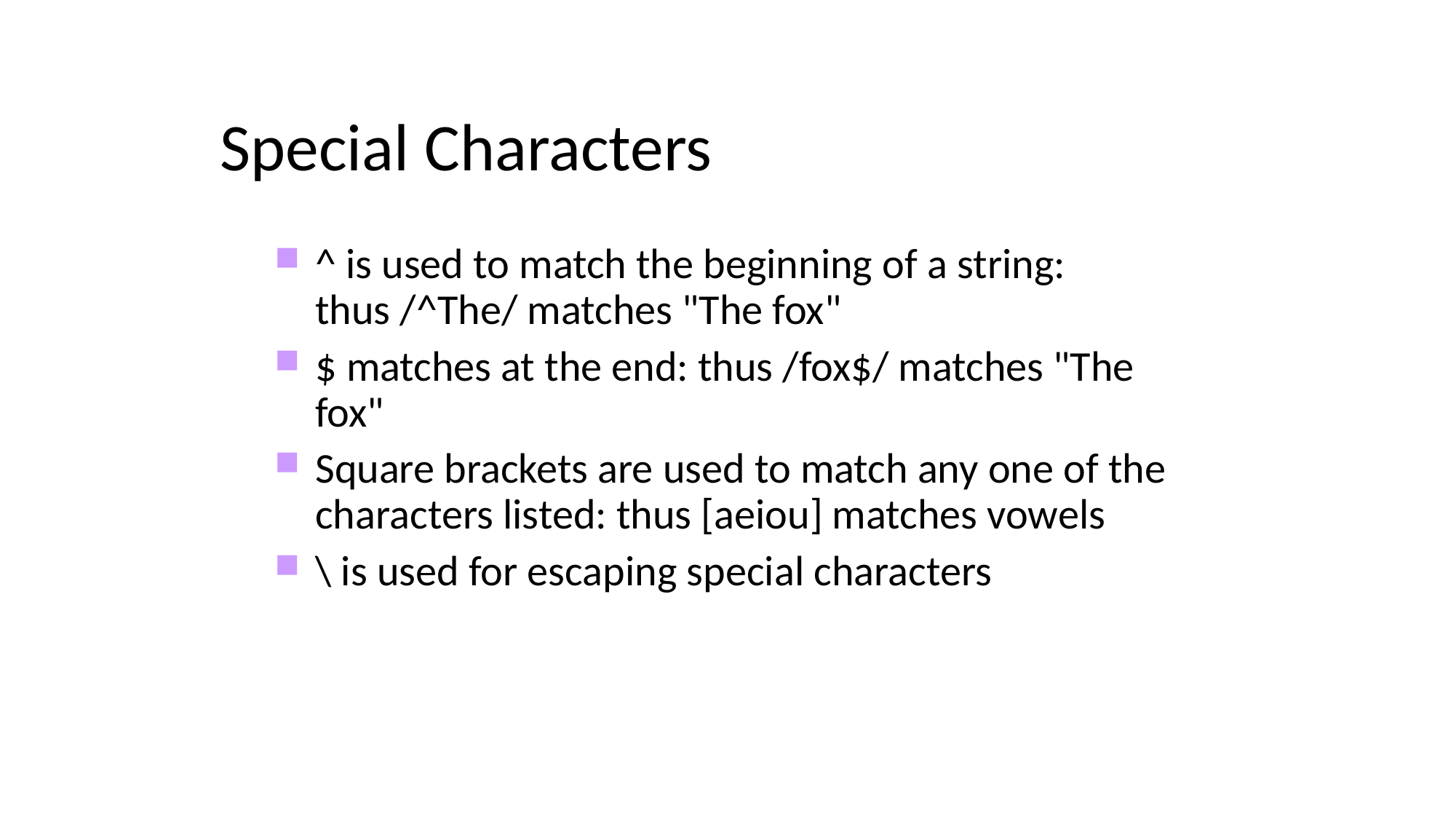

# Special Characters
^ is used to match the beginning of a string: thus /^The/ matches "The fox"
$ matches at the end: thus /fox$/ matches "The fox"
Square brackets are used to match any one of the characters listed: thus [aeiou] matches vowels
\ is used for escaping special characters